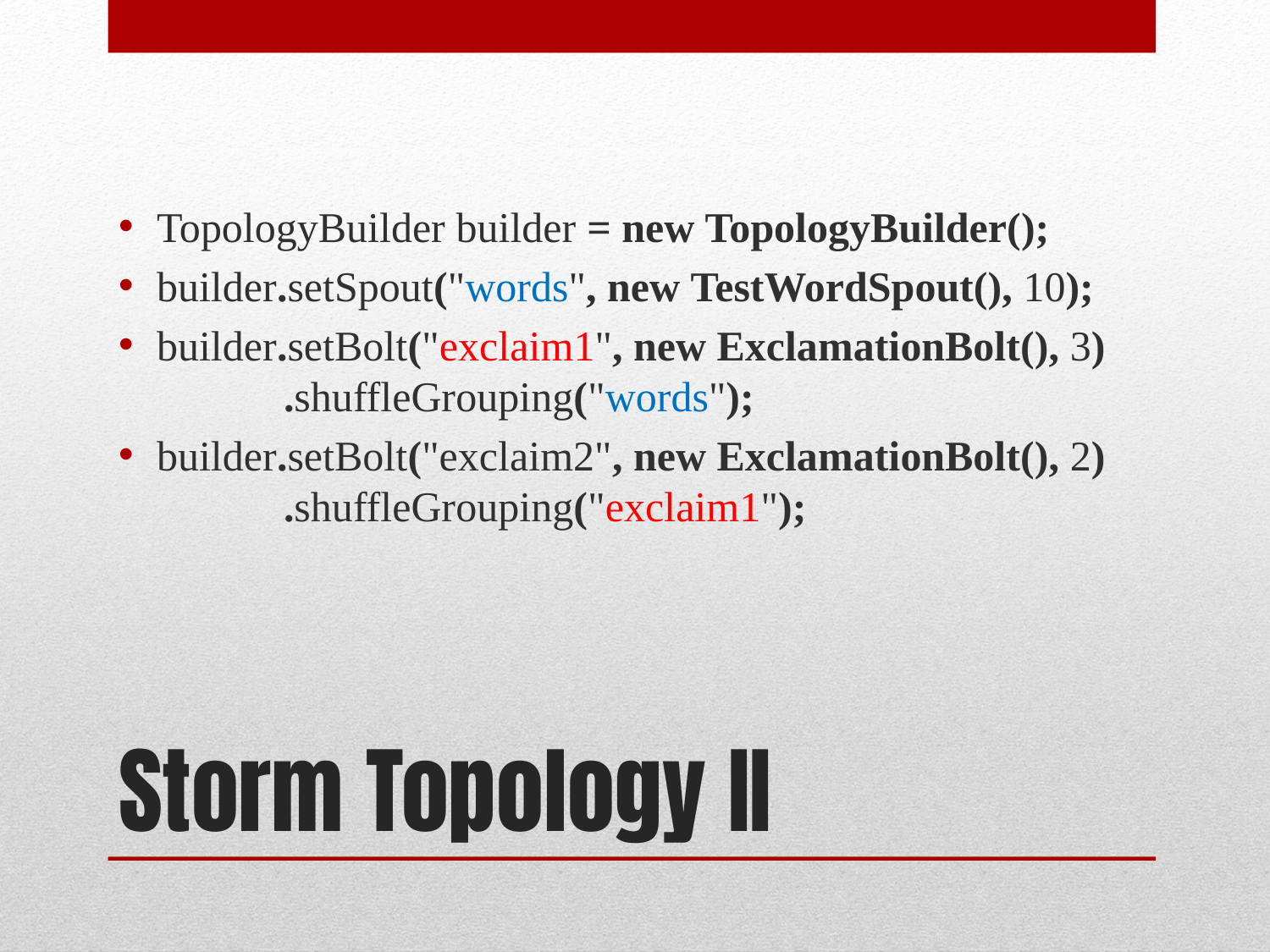

TopologyBuilder builder = new TopologyBuilder();
builder.setSpout("words", new TestWordSpout(), 10);
builder.setBolt("exclaim1", new ExclamationBolt(), 3) 	.shuffleGrouping("words");
builder.setBolt("exclaim2", new ExclamationBolt(), 2) 	.shuffleGrouping("exclaim1");
# Storm Topology II